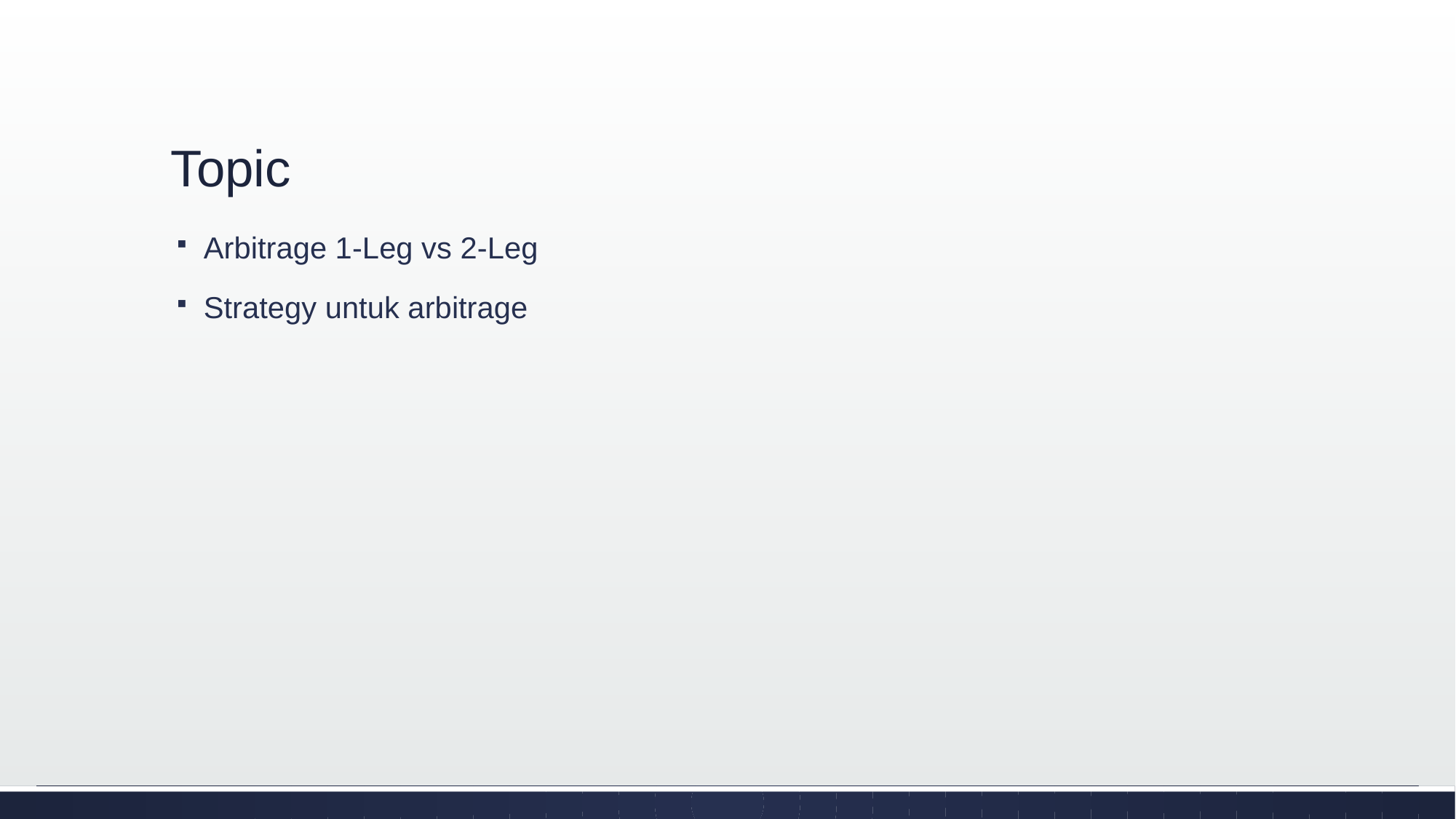

# Topic
Arbitrage 1-Leg vs 2-Leg
Strategy untuk arbitrage